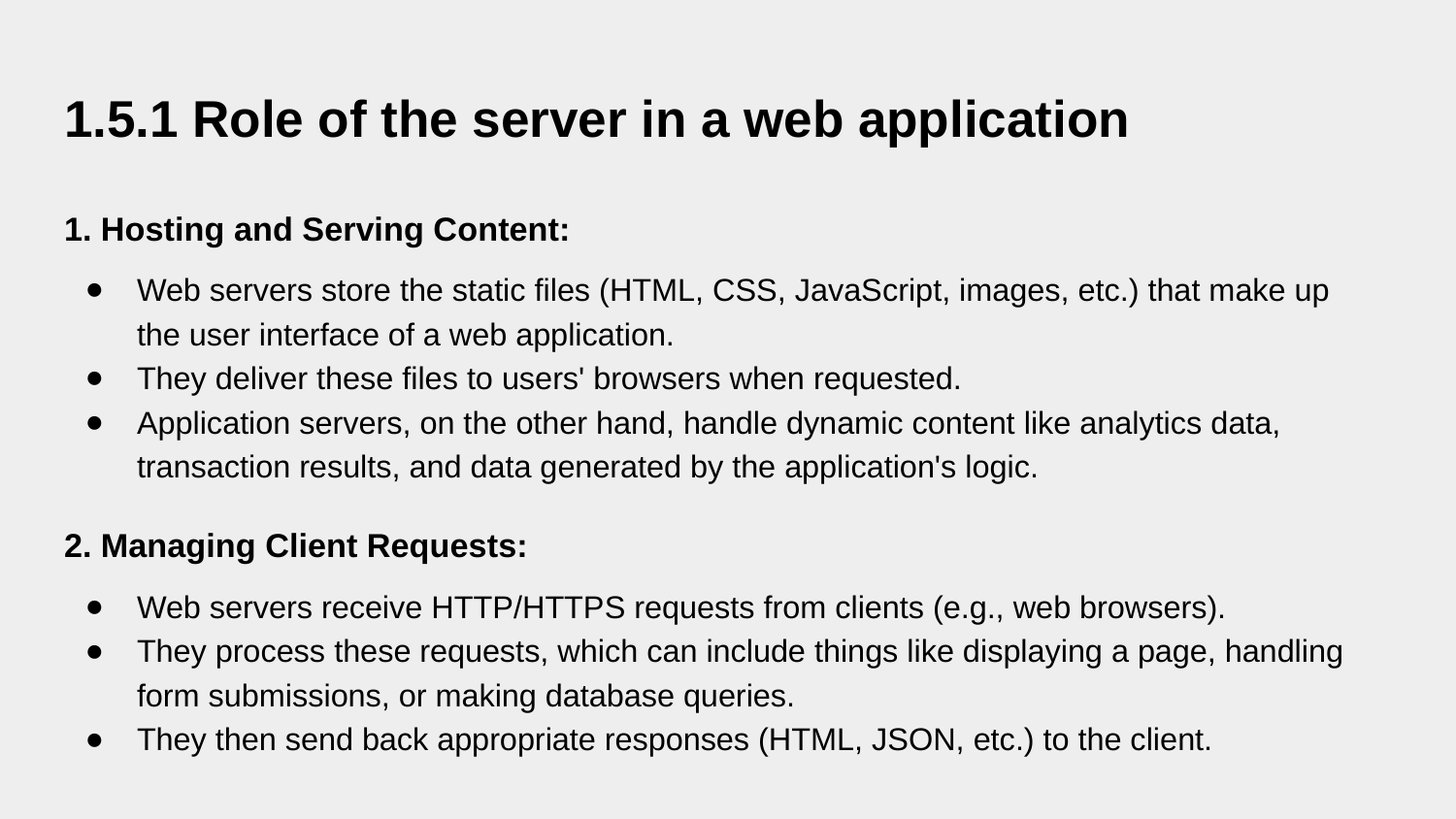

# 1.5.1 Role of the server in a web application
1. Hosting and Serving Content:
Web servers store the static files (HTML, CSS, JavaScript, images, etc.) that make up the user interface of a web application.
They deliver these files to users' browsers when requested.
Application servers, on the other hand, handle dynamic content like analytics data, transaction results, and data generated by the application's logic.
2. Managing Client Requests:
Web servers receive HTTP/HTTPS requests from clients (e.g., web browsers).
They process these requests, which can include things like displaying a page, handling form submissions, or making database queries.
They then send back appropriate responses (HTML, JSON, etc.) to the client.